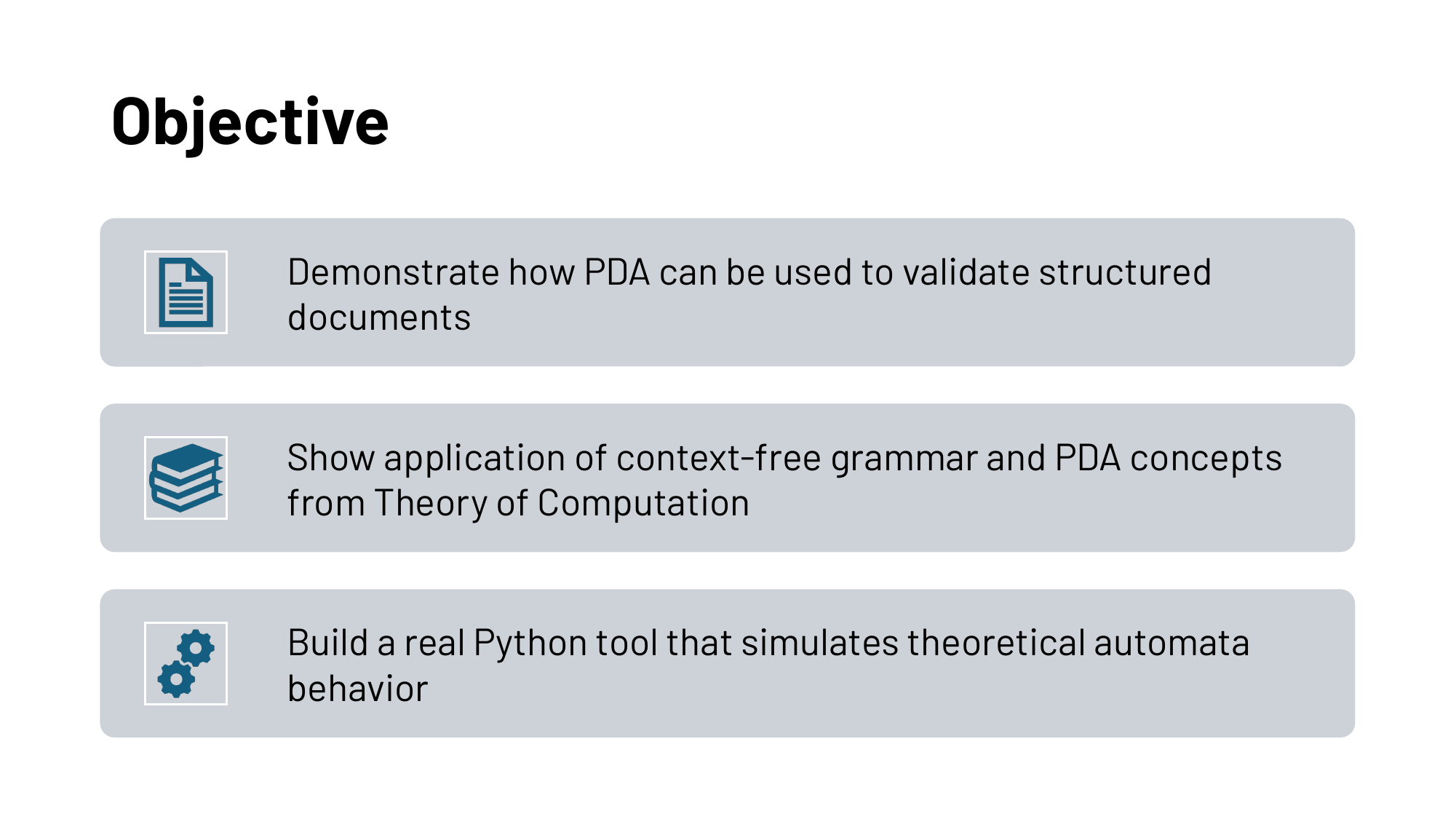

# Objective
Demonstrate how PDA can be used to validate structured documents
Show application of context-free grammar and PDA concepts from Theory of Computation
Build a real Python tool that simulates theoretical automata behavior